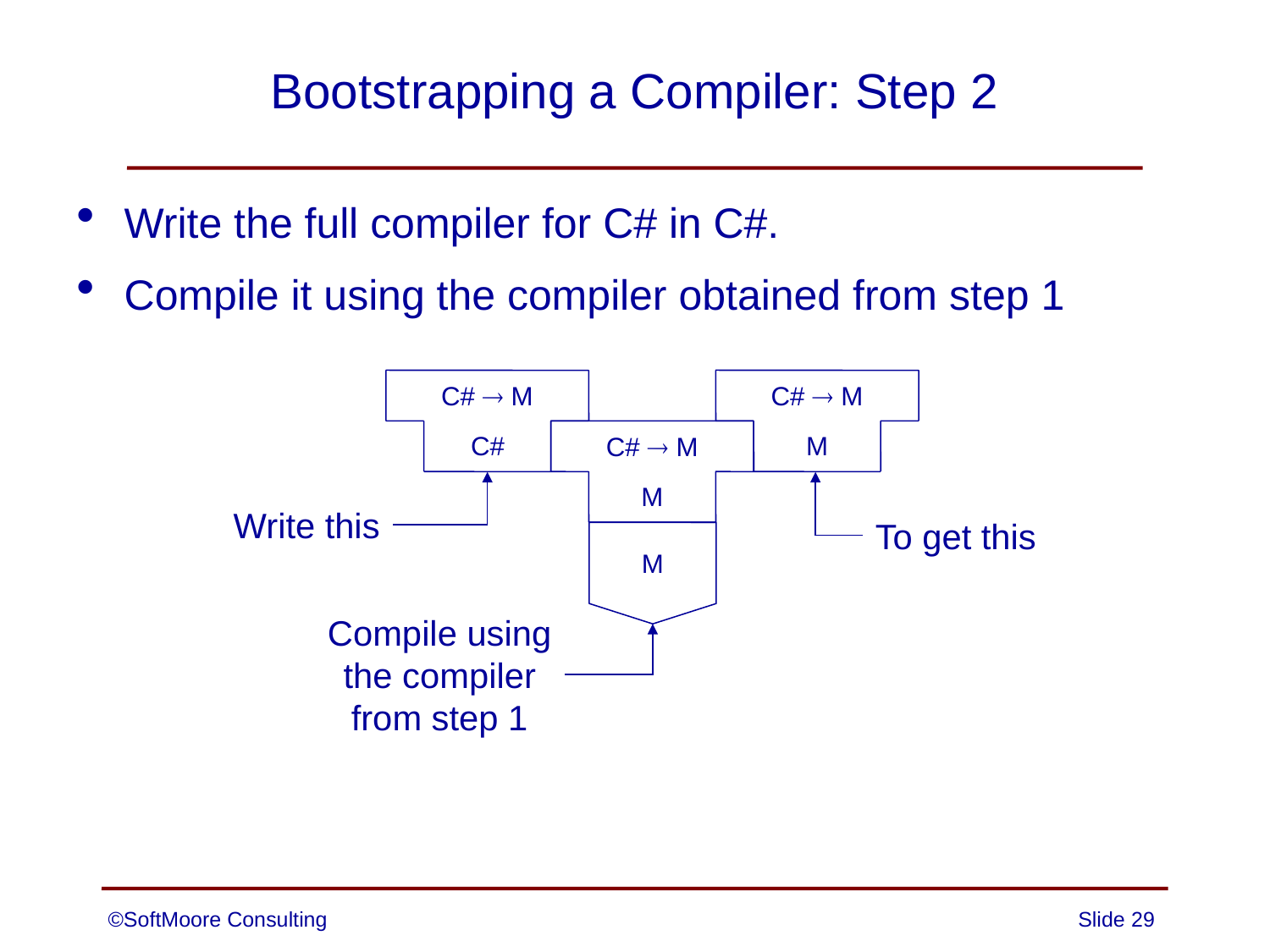

# Bootstrapping a Compiler: Step 2
Write the full compiler for C# in C#.
Compile it using the compiler obtained from step 1

C# → M
C#

C# → M
M

C# → M
M

Write this
To get this

M
Compile using
the compiler
from step 1
©SoftMoore Consulting
Slide 29